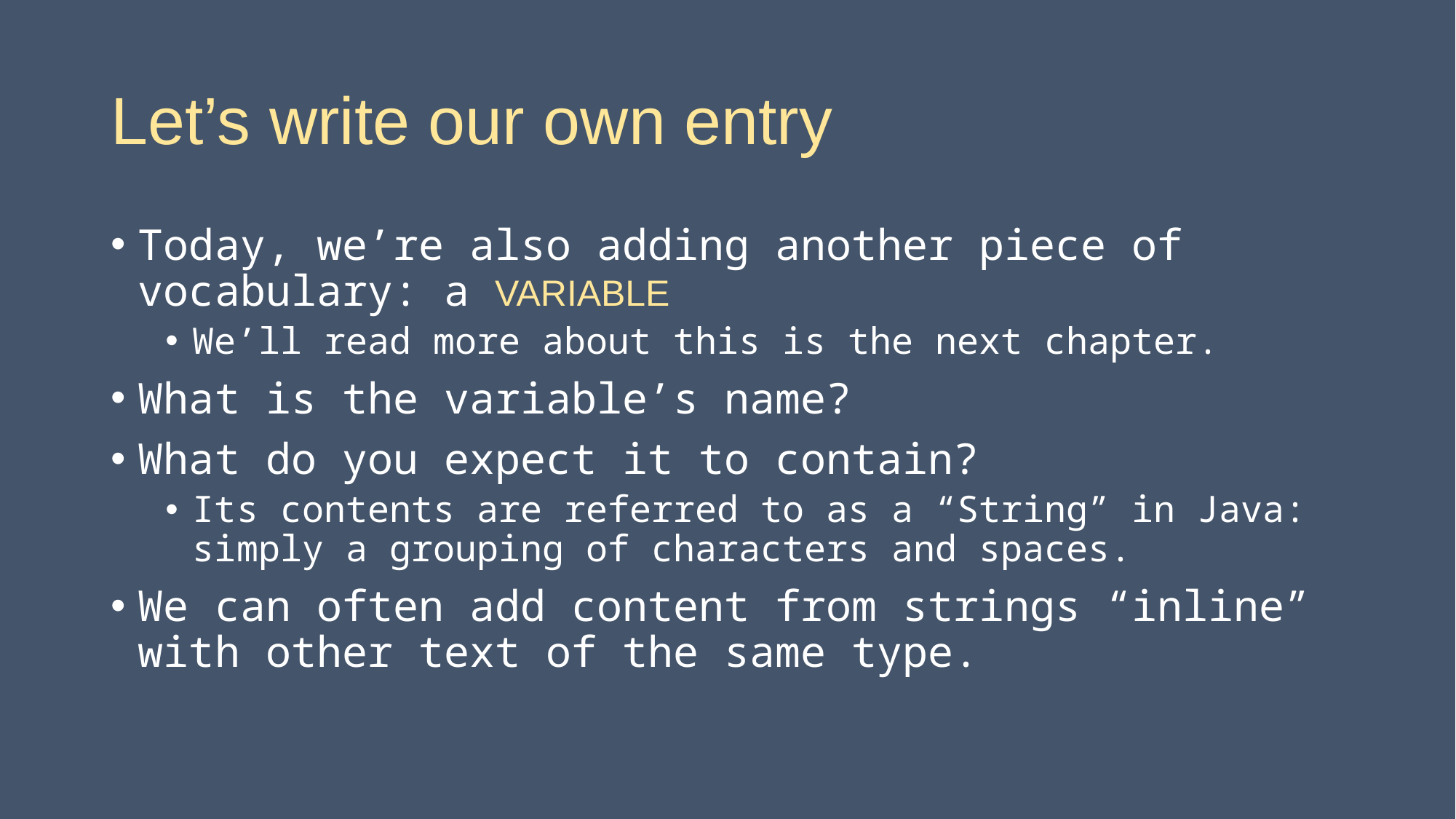

# Let’s write our own entry
Today, we’re also adding another piece of vocabulary: a VARIABLE
We’ll read more about this is the next chapter.
What is the variable’s name?
What do you expect it to contain?
Its contents are referred to as a “String” in Java: simply a grouping of characters and spaces.
We can often add content from strings “inline” with other text of the same type.